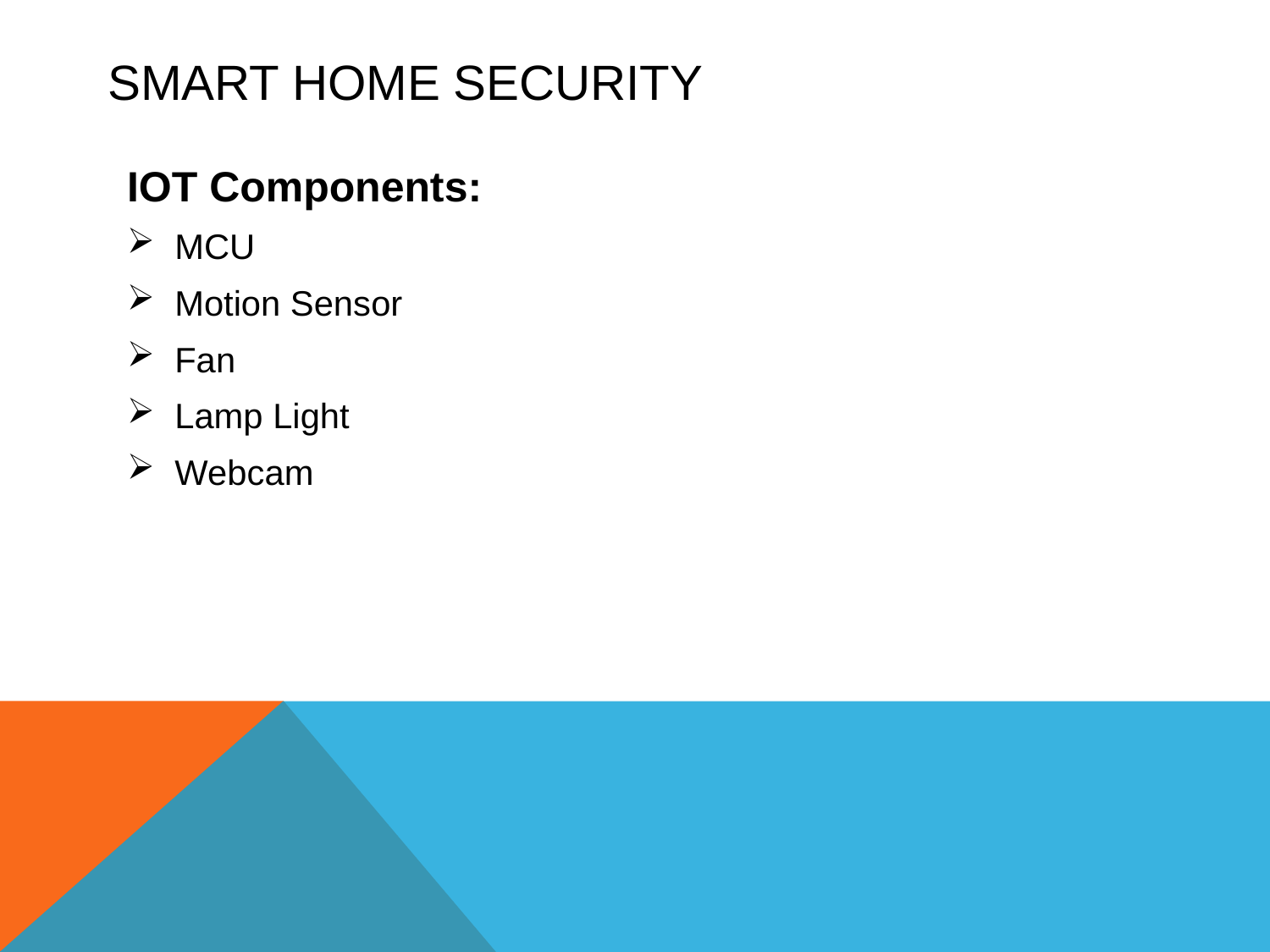

# Smart home security

IOT Components:
MCU
Motion Sensor
Fan
Lamp Light
Webcam